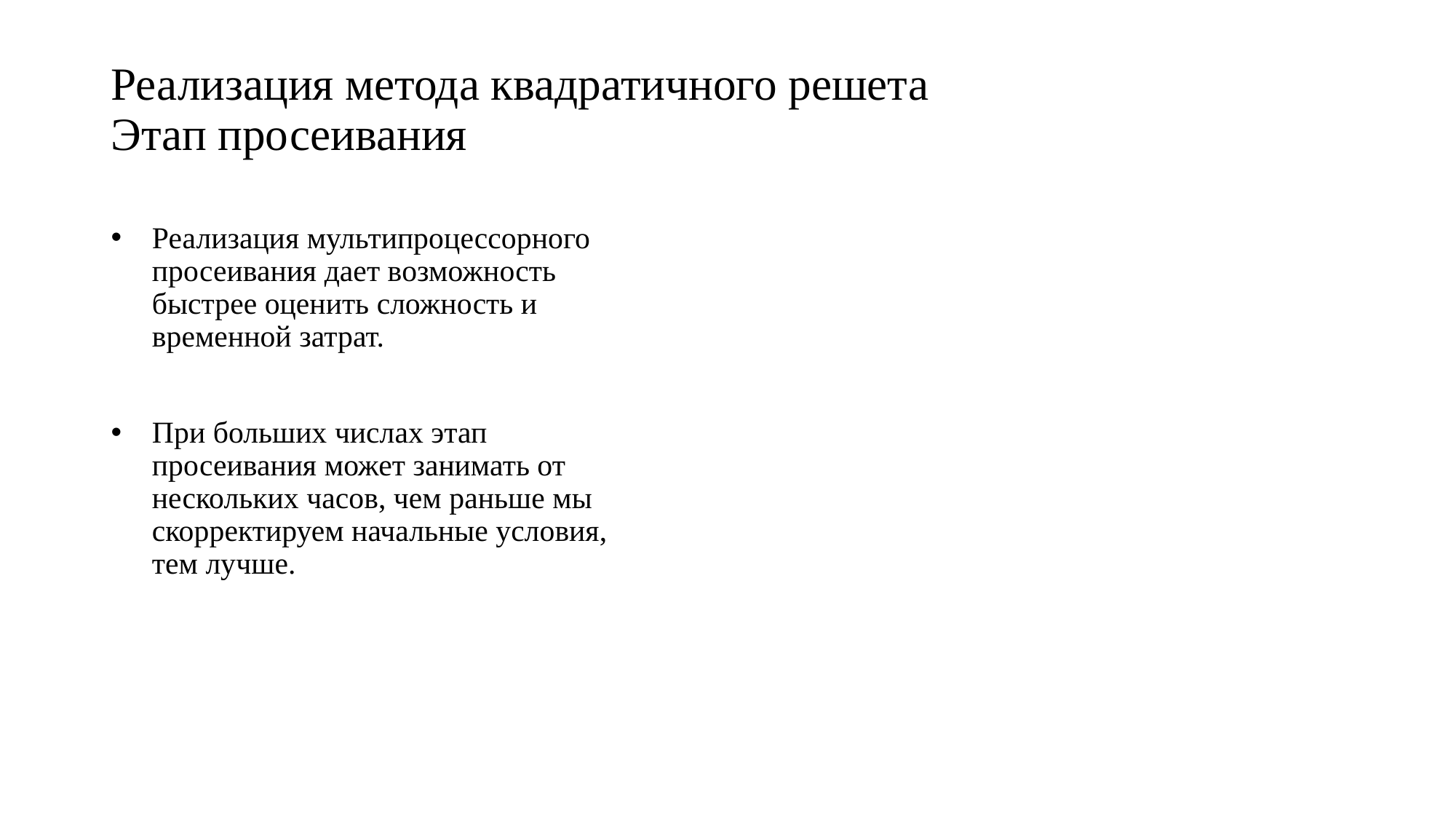

# Реализация метода квадратичного решета Этап просеивания

Реализация мультипроцессорного просеивания дает возможность быстрее оценить сложность и временной затрат.

При больших числах этап просеивания может занимать от нескольких часов, чем раньше мы скорректируем начальные условия, тем лучше.